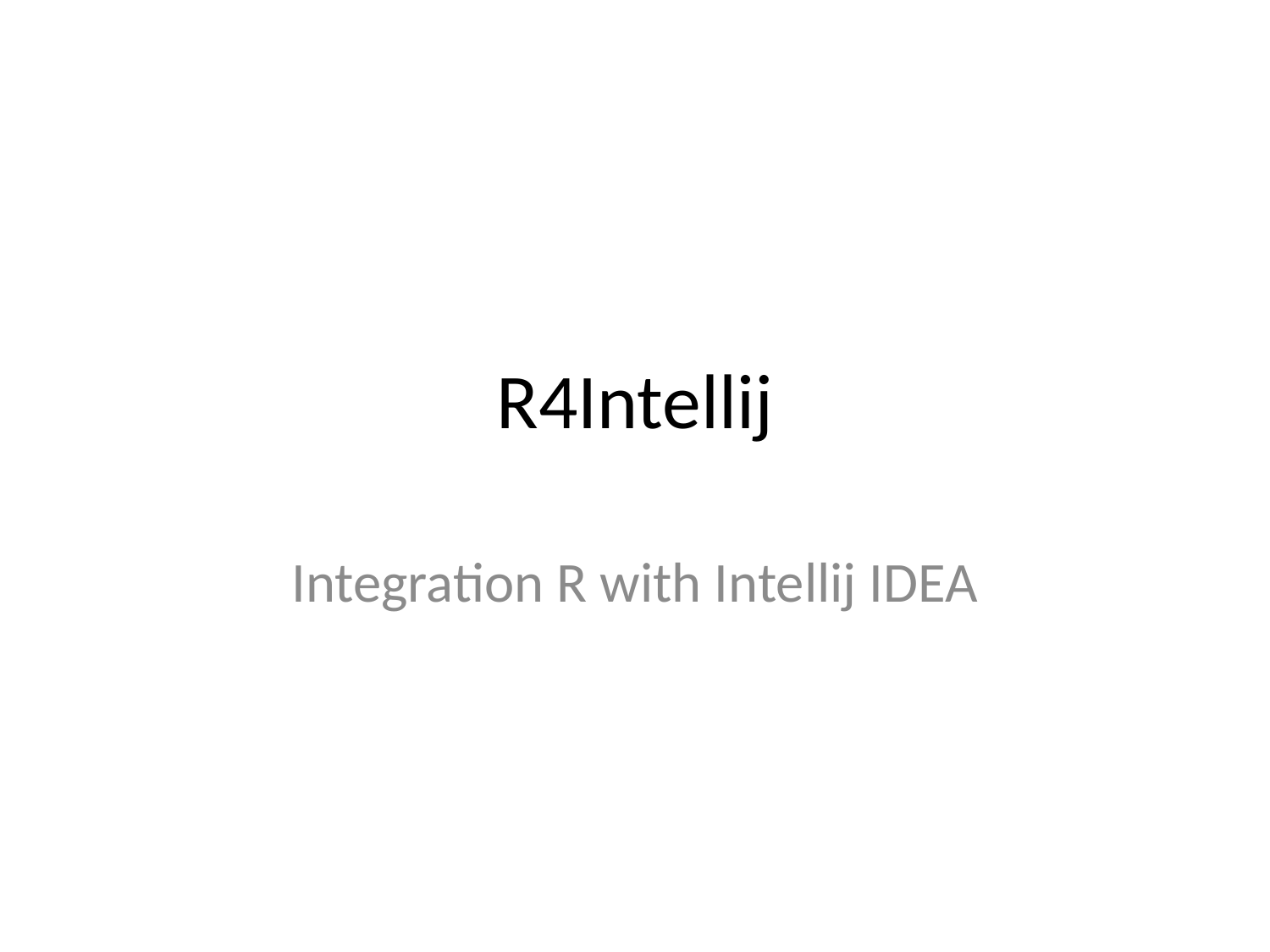

# R4Intellij
Integration R with Intellij IDEA